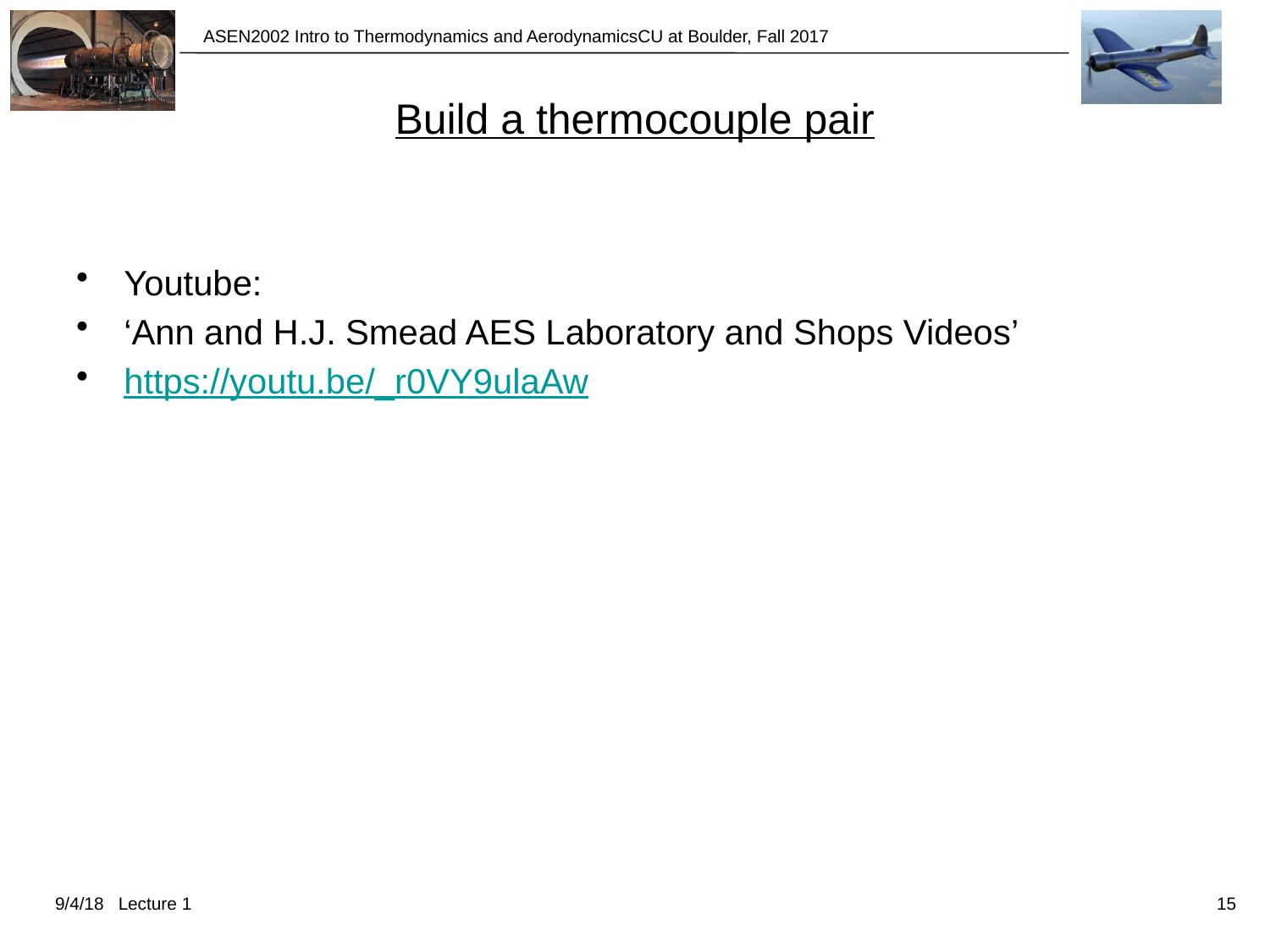

ASEN2002 Intro to Thermodynamics and Aerodynamics		CU at Boulder, Fall 2017
# Build a thermocouple pair
Youtube:
‘Ann and H.J. Smead AES Laboratory and Shops Videos’
https://youtu.be/_r0VY9ulaAw

9/4/18   Lecture 1
15